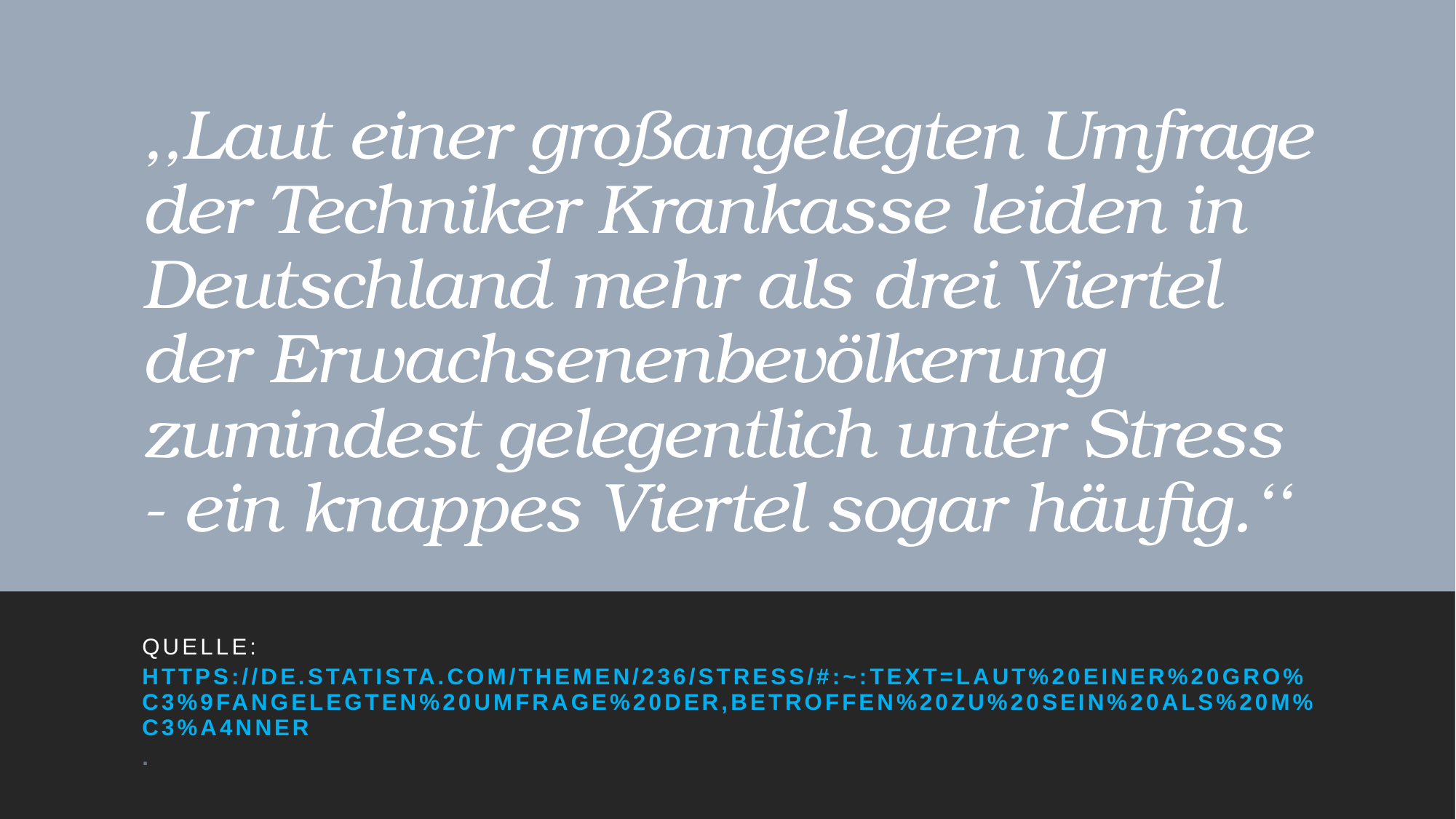

# ,,Laut einer großangelegten Umfrage der Techniker Krankasse leiden in Deutschland mehr als drei Viertel der Erwachsenenbevölkerung zumindest gelegentlich unter Stress - ein knappes Viertel sogar häufig.‘‘

Quelle: https://de.statista.com/themen/236/stress/#:~:text=Laut%20einer%20gro%C3%9Fangelegten%20Umfrage%20der,betroffen%20zu%20sein%20als%20M%C3%A4nner.